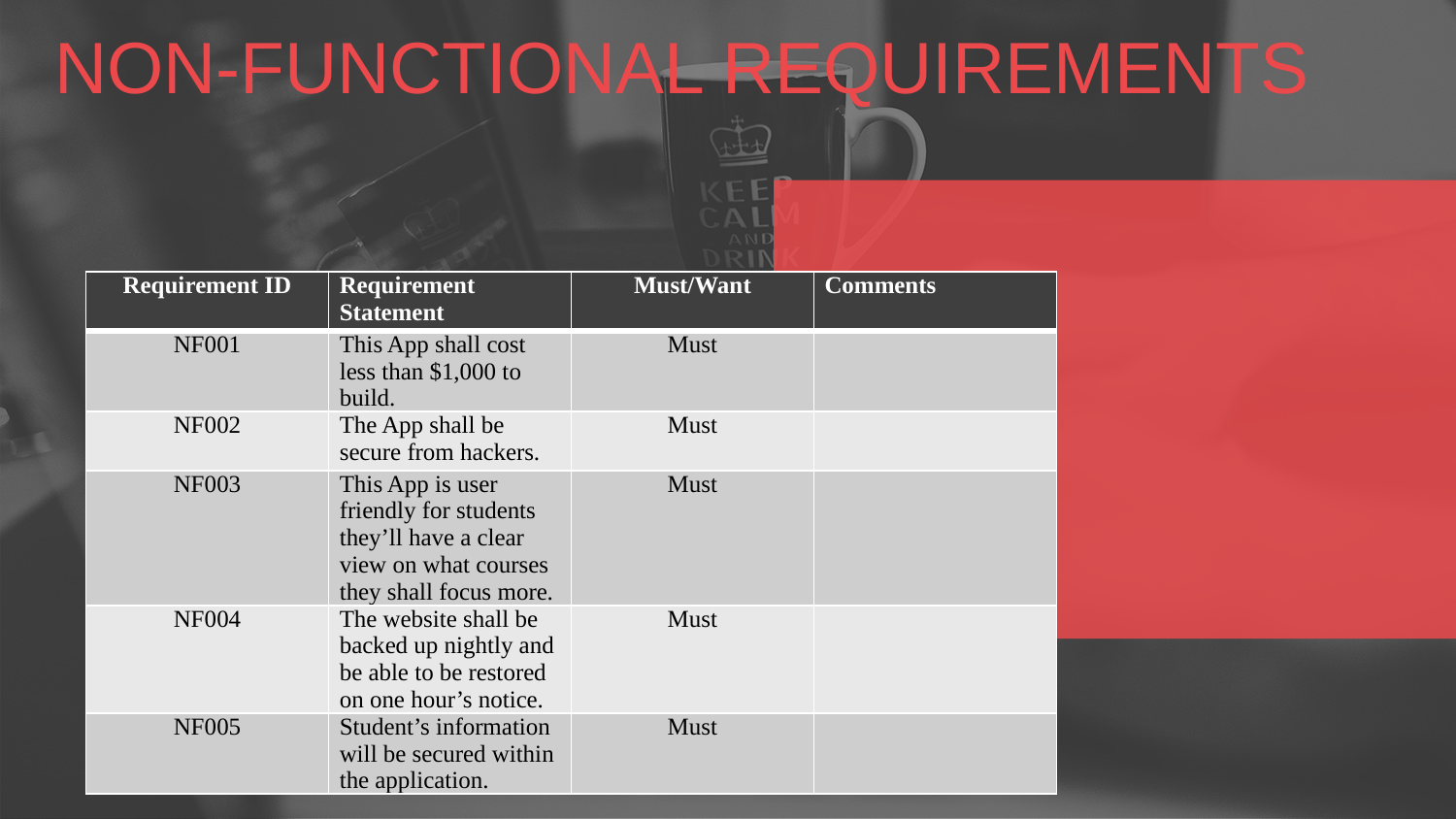

NON-FUNCTIONAL REQUIREMENTS
| Requirement ID | Requirement Statement | Must/Want | Comments |
| --- | --- | --- | --- |
| NF001 | This App shall cost less than $1,000 to build. | Must |  |
| NF002 | The App shall be secure from hackers. | Must |  |
| NF003 | This App is user friendly for students they’ll have a clear view on what courses they shall focus more. | Must |  |
| NF004 | The website shall be backed up nightly and be able to be restored on one hour’s notice. | Must |  |
| NF005 | Student’s information will be secured within the application. | Must |  |